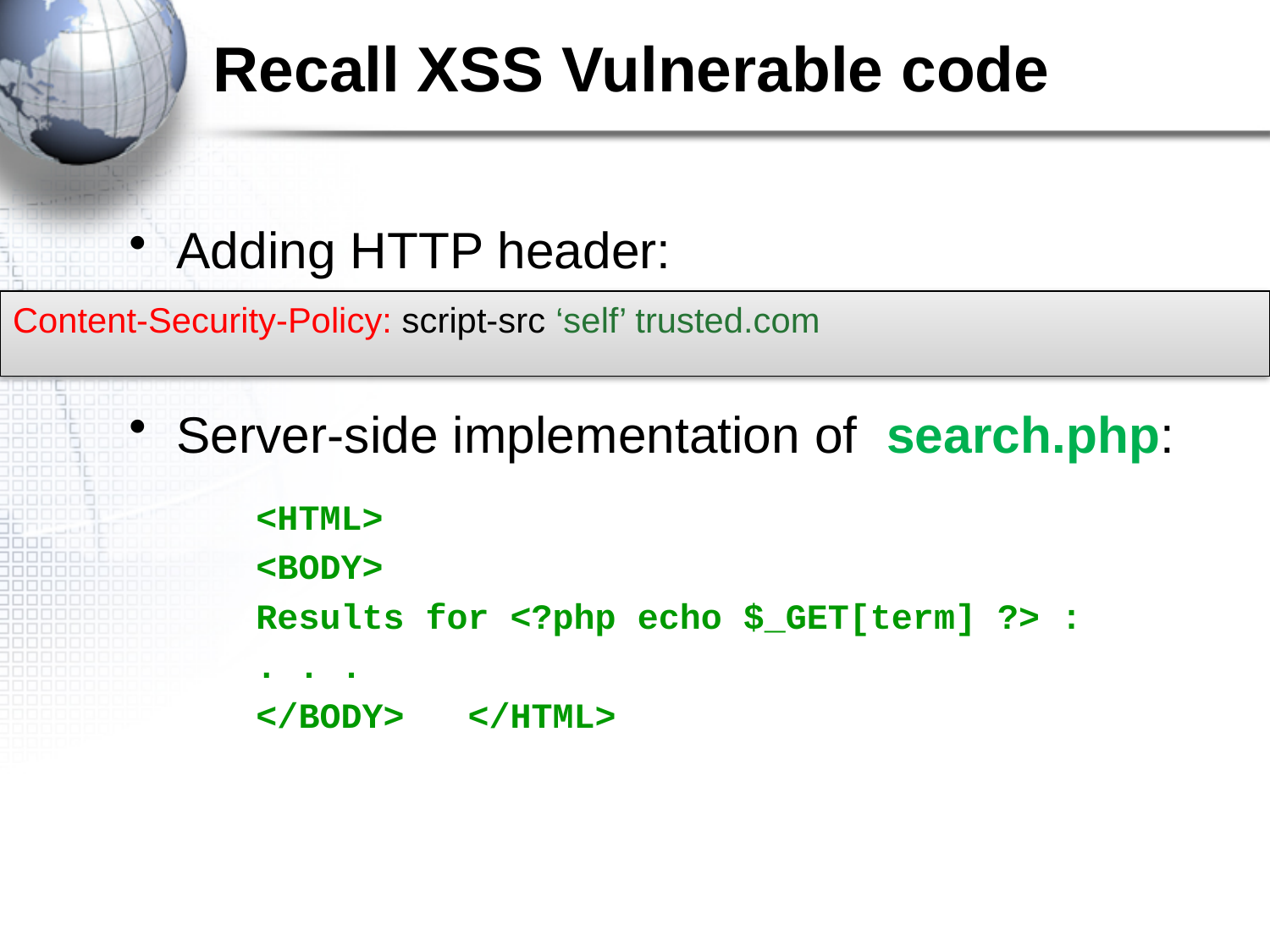

# Recall XSS Vulnerable code
Adding HTTP header:

Server-side implementation of  search.php:
<HTML>
<BODY>
Results for <?php echo $_GET[term] ?> :
. . .
</BODY>   </HTML>
Content-Security-Policy: script-src ‘self’ trusted.com